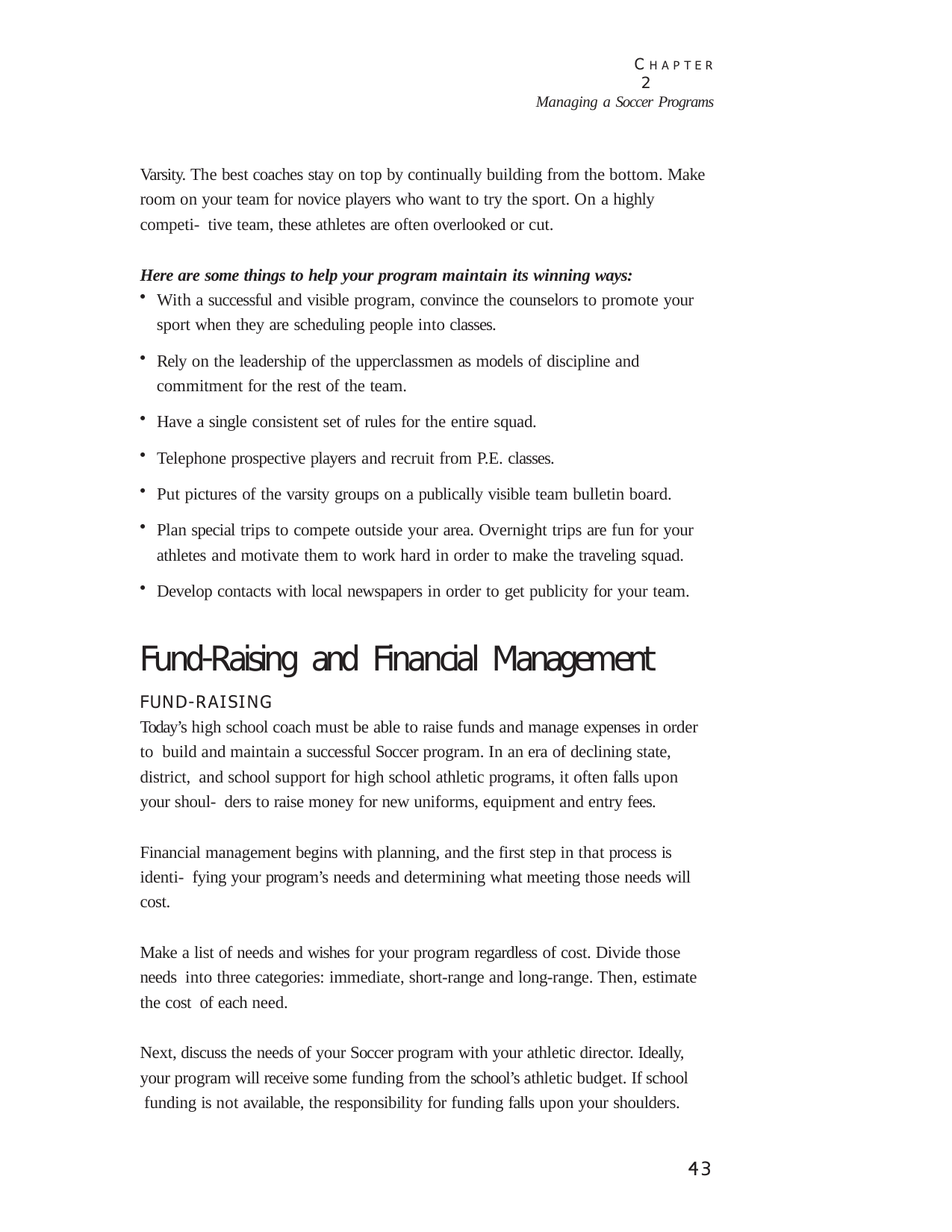

C H A P T E R   2
Managing a Soccer Programs
Varsity. The best coaches stay on top by continually building from the bottom. Make  room on your team for novice players who want to try the sport. On a highly competi-  tive team, these athletes are often overlooked or cut.

Here are some things to help your program maintain its winning ways:
With a successful and visible program, convince the counselors to promote your
sport when they are scheduling people into classes.
Rely on the leadership of the upperclassmen as models of discipline and
commitment for the rest of the team.
Have a single consistent set of rules for the entire squad.
Telephone prospective players and recruit from P.E. classes.
Put pictures of the varsity groups on a publically visible team bulletin board.
Plan special trips to compete outside your area. Overnight trips are fun for your
athletes and motivate them to work hard in order to make the traveling squad.
Develop contacts with local newspapers in order to get publicity for your team.

Fund-Raising and Financial Management
FUND-RAISING
Today’s high school coach must be able to raise funds and manage expenses in order to  build and maintain a successful Soccer program. In an era of declining state, district,  and school support for high school athletic programs, it often falls upon your shoul-  ders to raise money for new uniforms, equipment and entry fees.

Financial management begins with planning, and the first step in that process is identi-  fying your program’s needs and determining what meeting those needs will cost.

Make a list of needs and wishes for your program regardless of cost. Divide those needs  into three categories: immediate, short-range and long-range. Then, estimate the cost  of each need.

Next, discuss the needs of your Soccer program with your athletic director. Ideally,  your program will receive some funding from the school’s athletic budget. If school  funding is not available, the responsibility for funding falls upon your shoulders.
43